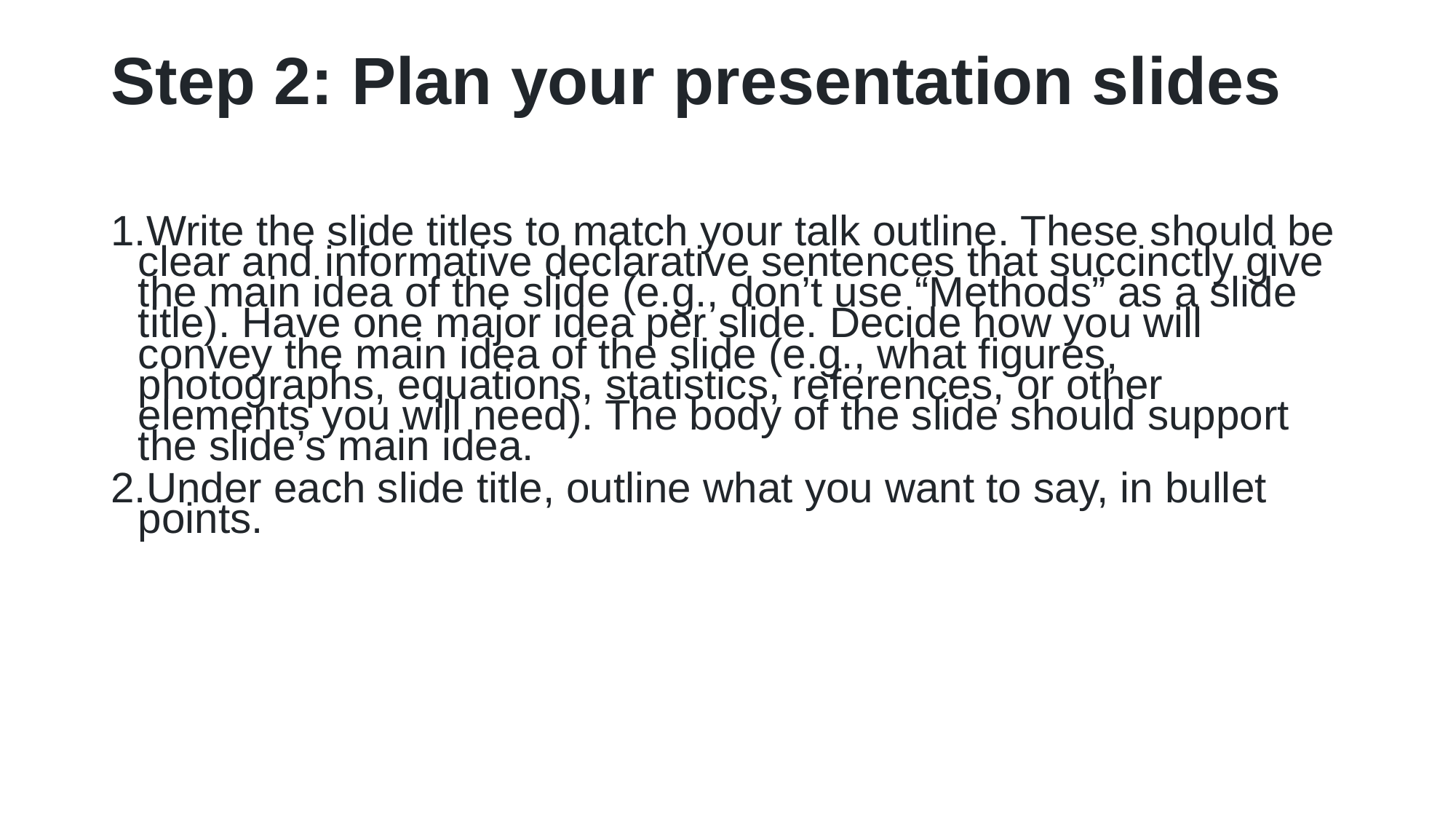

# Step 2: Plan your presentation slides
Write the slide titles to match your talk outline. These should be clear and informative declarative sentences that succinctly give the main idea of the slide (e.g., don’t use “Methods” as a slide title). Have one major idea per slide. Decide how you will convey the main idea of the slide (e.g., what figures, photographs, equations, statistics, references, or other elements you will need). The body of the slide should support the slide’s main idea.
Under each slide title, outline what you want to say, in bullet points.